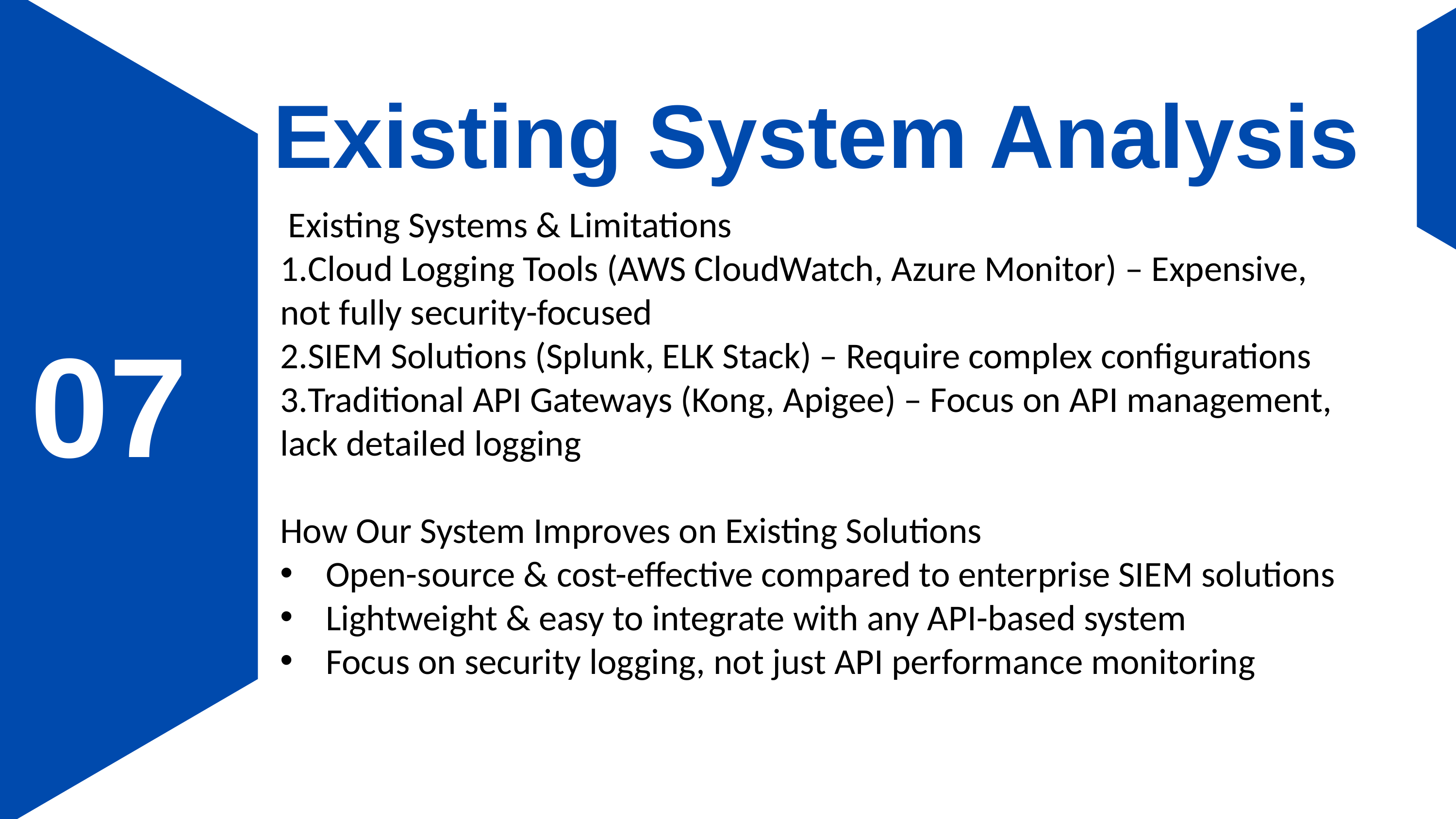

Existing System Analysis
 Existing Systems & Limitations
Cloud Logging Tools (AWS CloudWatch, Azure Monitor) – Expensive, not fully security-focused
SIEM Solutions (Splunk, ELK Stack) – Require complex configurations
Traditional API Gateways (Kong, Apigee) – Focus on API management, lack detailed logging

How Our System Improves on Existing Solutions
Open-source & cost-effective compared to enterprise SIEM solutions
Lightweight & easy to integrate with any API-based system
Focus on security logging, not just API performance monitoring

07